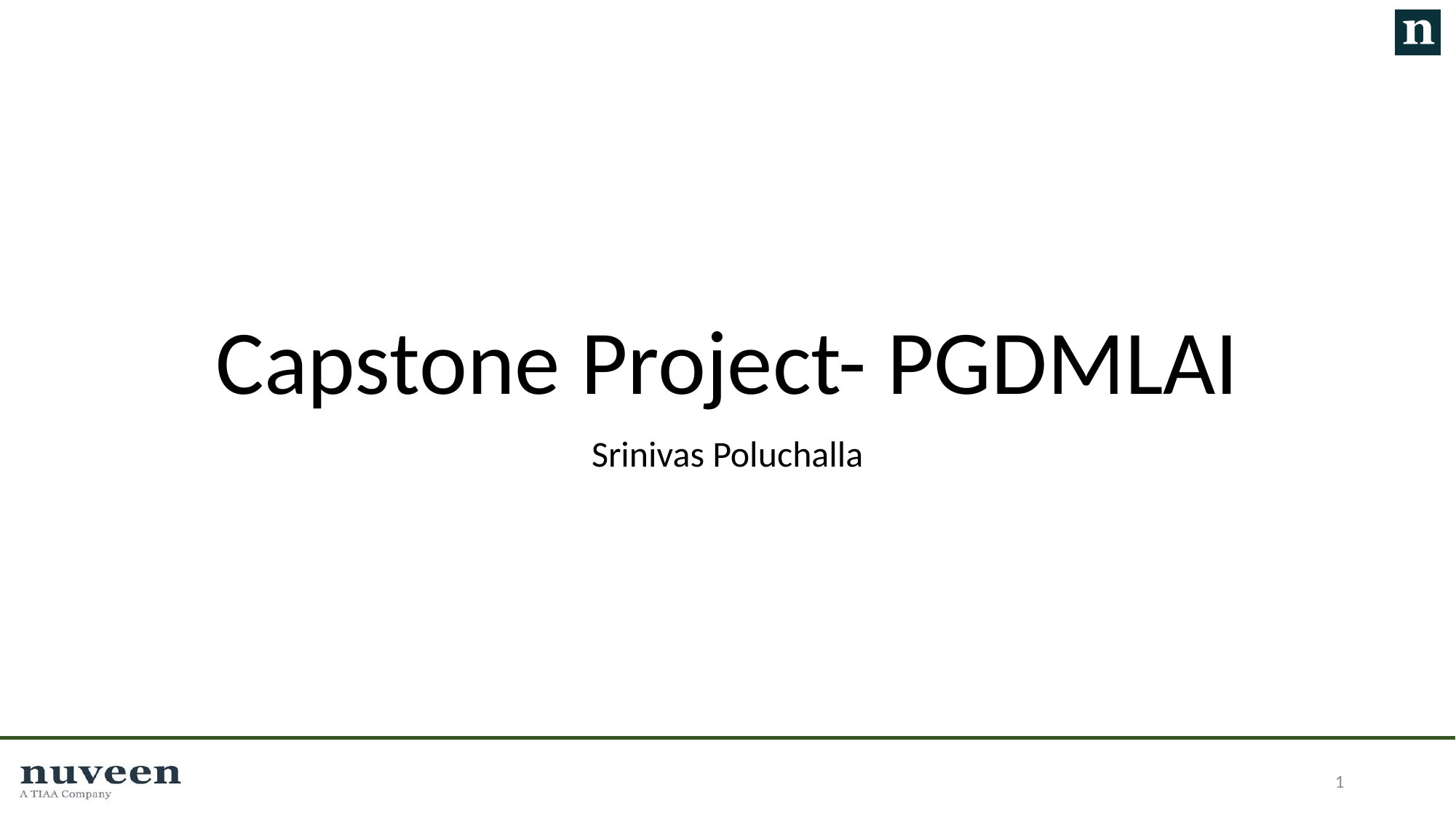

# Capstone Project- PGDMLAI
Srinivas Poluchalla

1